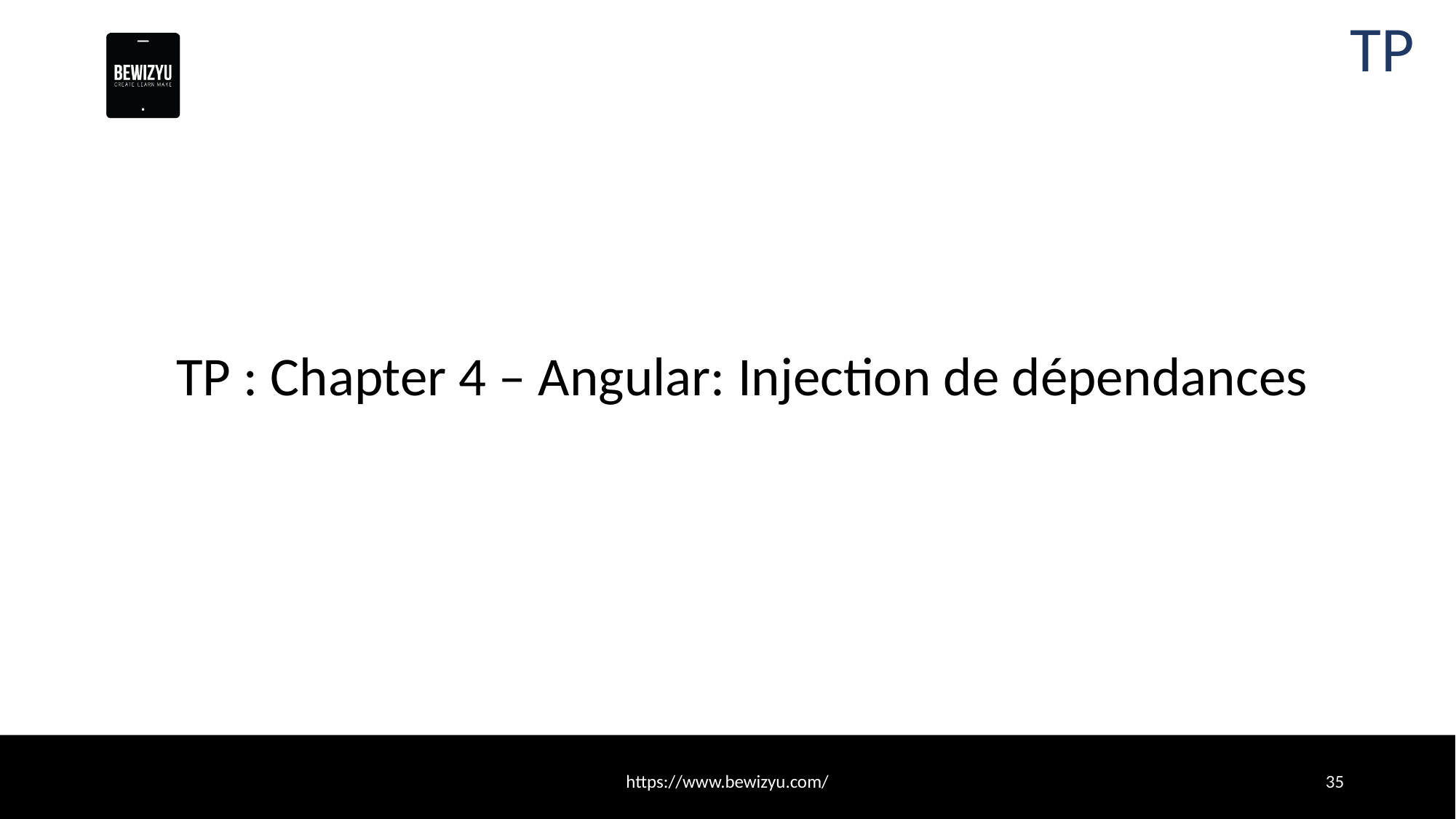

# TP
TP : Chapter 4 – Angular: Injection de dépendances
https://www.bewizyu.com/
35